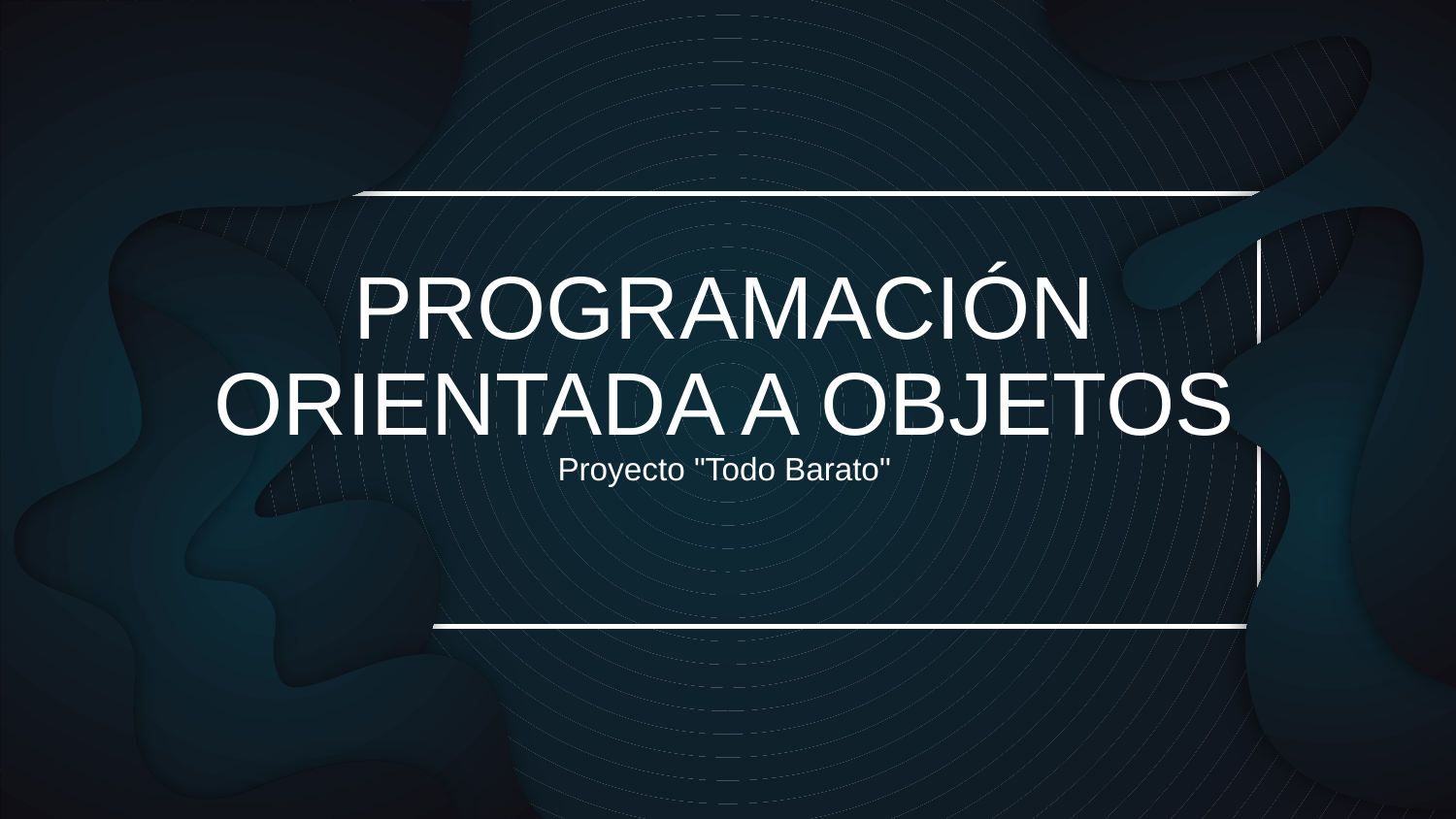

# PROGRAMACIÓN ORIENTADA A OBJETOS
Proyecto "Todo Barato"